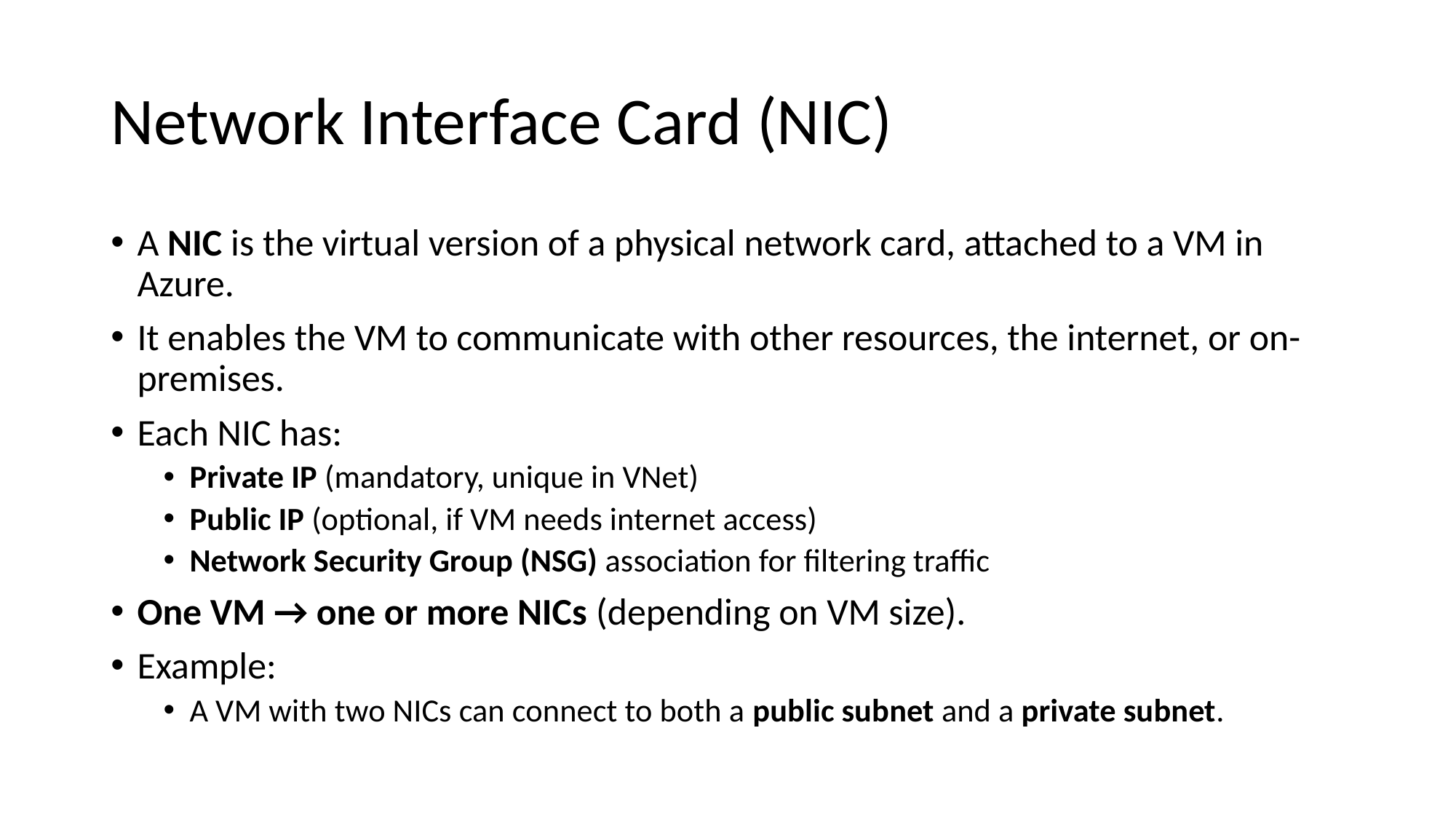

# Network Interface Card (NIC)
A NIC is the virtual version of a physical network card, attached to a VM in Azure.
It enables the VM to communicate with other resources, the internet, or on-premises.
Each NIC has:
Private IP (mandatory, unique in VNet)
Public IP (optional, if VM needs internet access)
Network Security Group (NSG) association for filtering traffic
One VM → one or more NICs (depending on VM size).
Example:
A VM with two NICs can connect to both a public subnet and a private subnet.